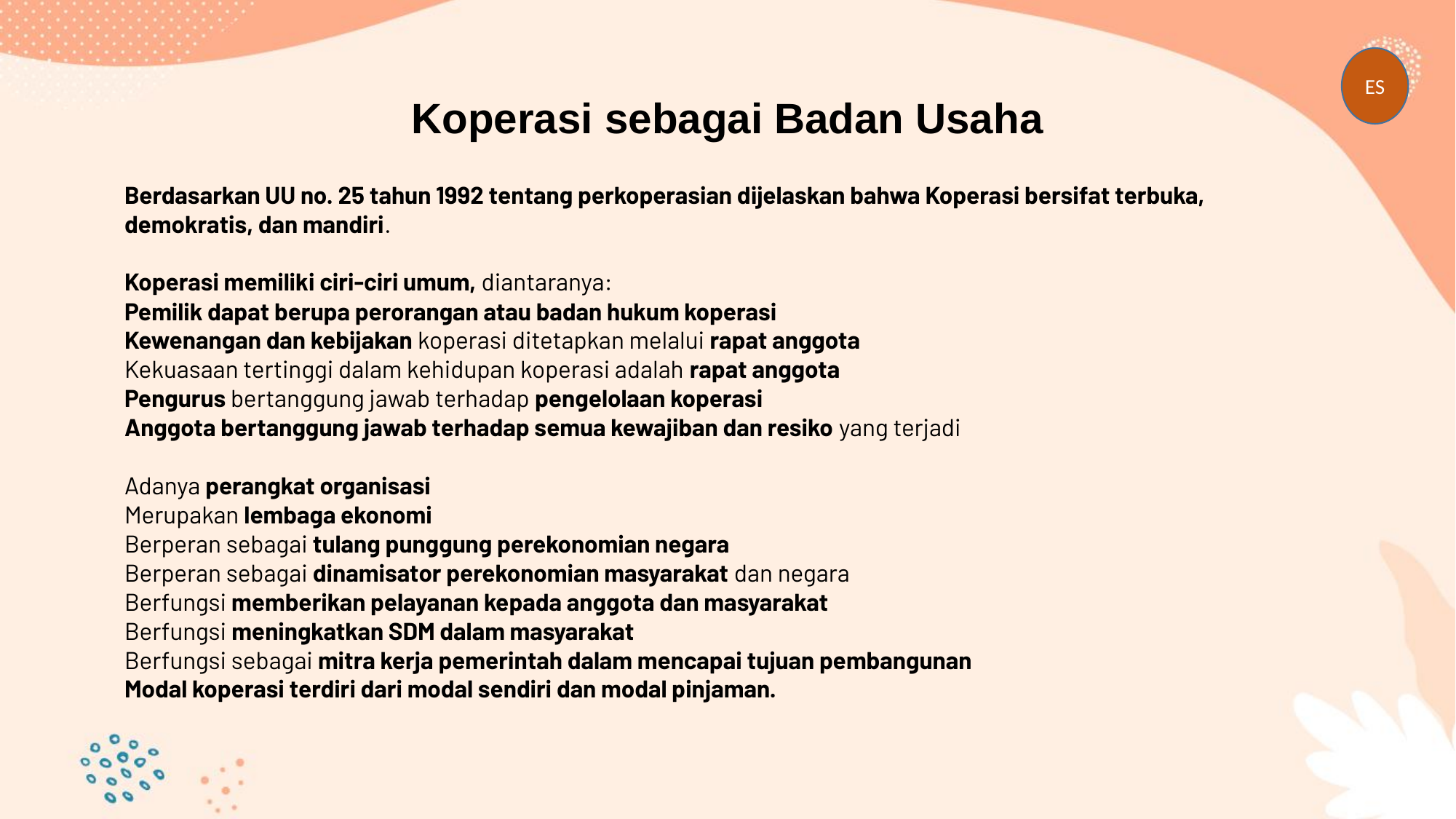

ES
# Koperasi sebagai Badan Usaha
Berdasarkan UU no. 25 tahun 1992 tentang perkoperasian dijelaskan bahwa Koperasi bersifat terbuka, demokratis, dan mandiri.

Koperasi memiliki ciri-ciri umum, diantaranya:
Pemilik dapat berupa perorangan atau badan hukum koperasi
Kewenangan dan kebijakan koperasi ditetapkan melalui rapat anggota
Kekuasaan tertinggi dalam kehidupan koperasi adalah rapat anggota
Pengurus bertanggung jawab terhadap pengelolaan koperasi
Anggota bertanggung jawab terhadap semua kewajiban dan resiko yang terjadi
Adanya perangkat organisasi
Merupakan lembaga ekonomi
Berperan sebagai tulang punggung perekonomian negara
Berperan sebagai dinamisator perekonomian masyarakat dan negara
Berfungsi memberikan pelayanan kepada anggota dan masyarakat
Berfungsi meningkatkan SDM dalam masyarakat
Berfungsi sebagai mitra kerja pemerintah dalam mencapai tujuan pembangunan
Modal koperasi terdiri dari modal sendiri dan modal pinjaman.